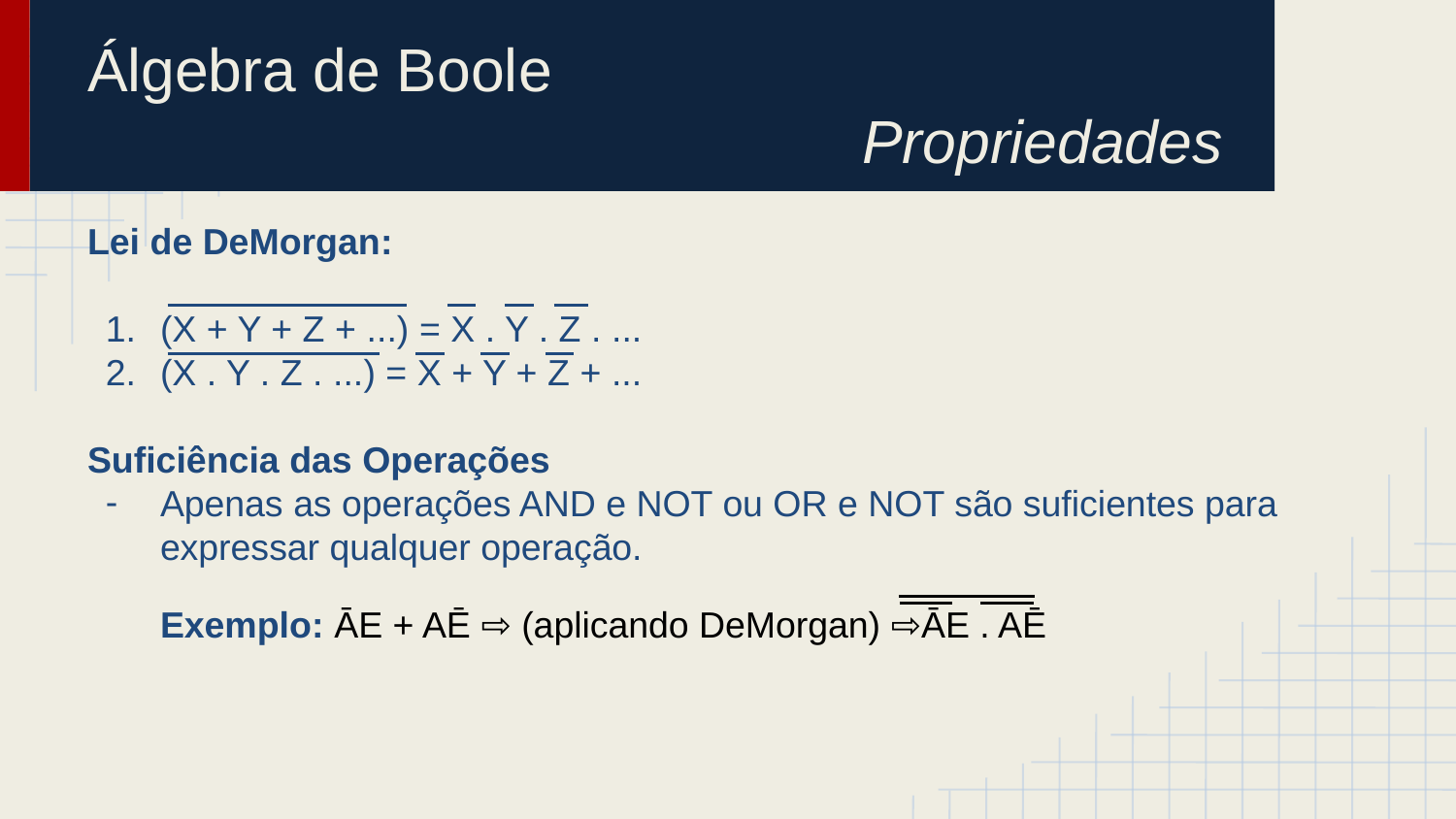

# Álgebra de Boole
Propriedades
Lei de DeMorgan:

(X + Y + Z + ...) = X . Y . Z . ...
(X . Y . Z . ...) = X + Y + Z + ...

Suficiência das Operações
Apenas as operações AND e NOT ou OR e NOT são suficientes para expressar qualquer operação.

Exemplo: ĀE + AĒ ⇨ (aplicando DeMorgan) ⇨ĀE . AĒ